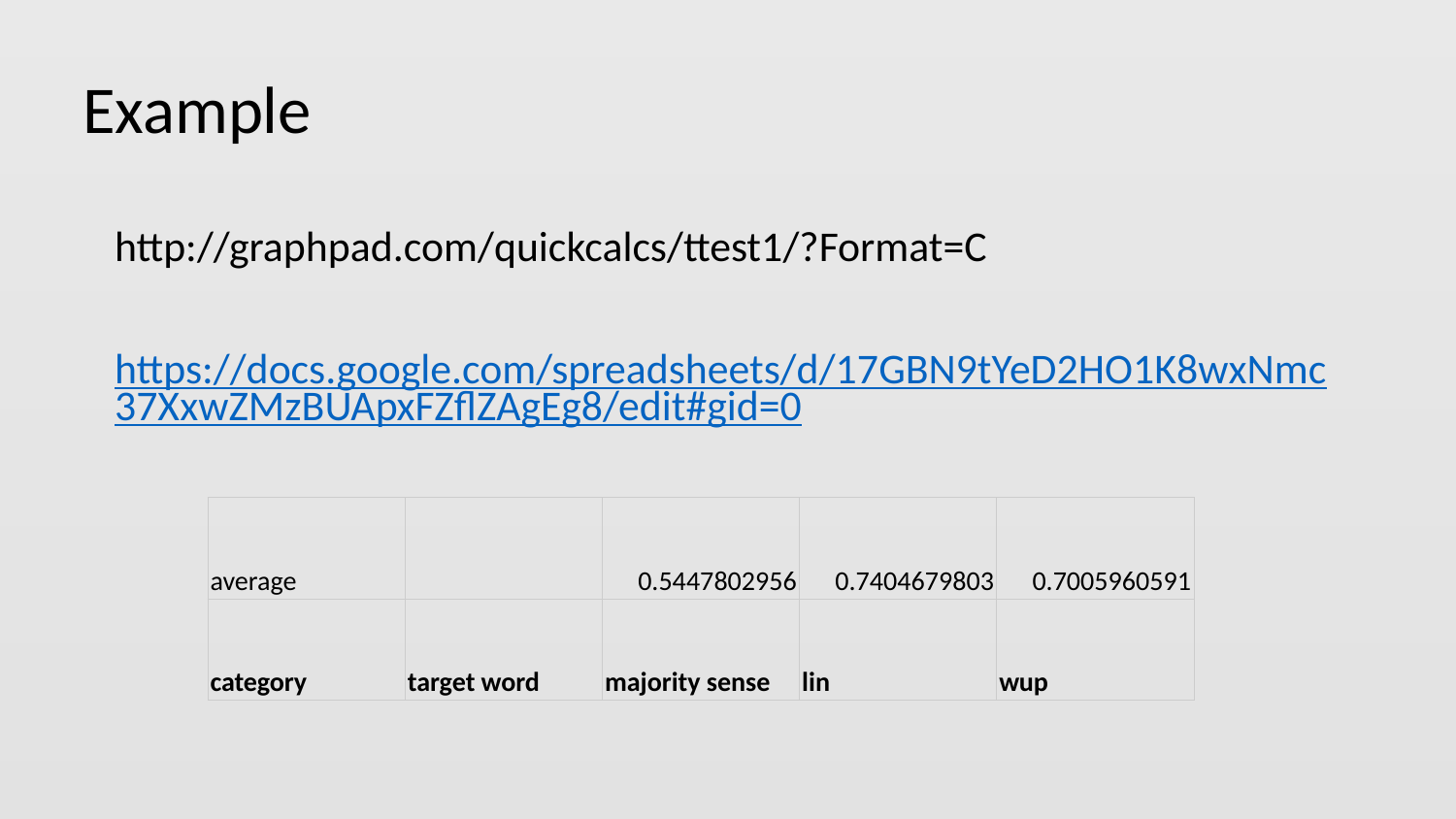

# Example
http://graphpad.com/quickcalcs/ttest1/?Format=C

https://docs.google.com/spreadsheets/d/17GBN9tYeD2HO1K8wxNmc37XxwZMzBUApxFZflZAgEg8/edit#gid=0

| average |  | 0.5447802956 | 0.7404679803 | 0.7005960591 |
| --- | --- | --- | --- | --- |
| category | target word | majority sense | lin | wup |